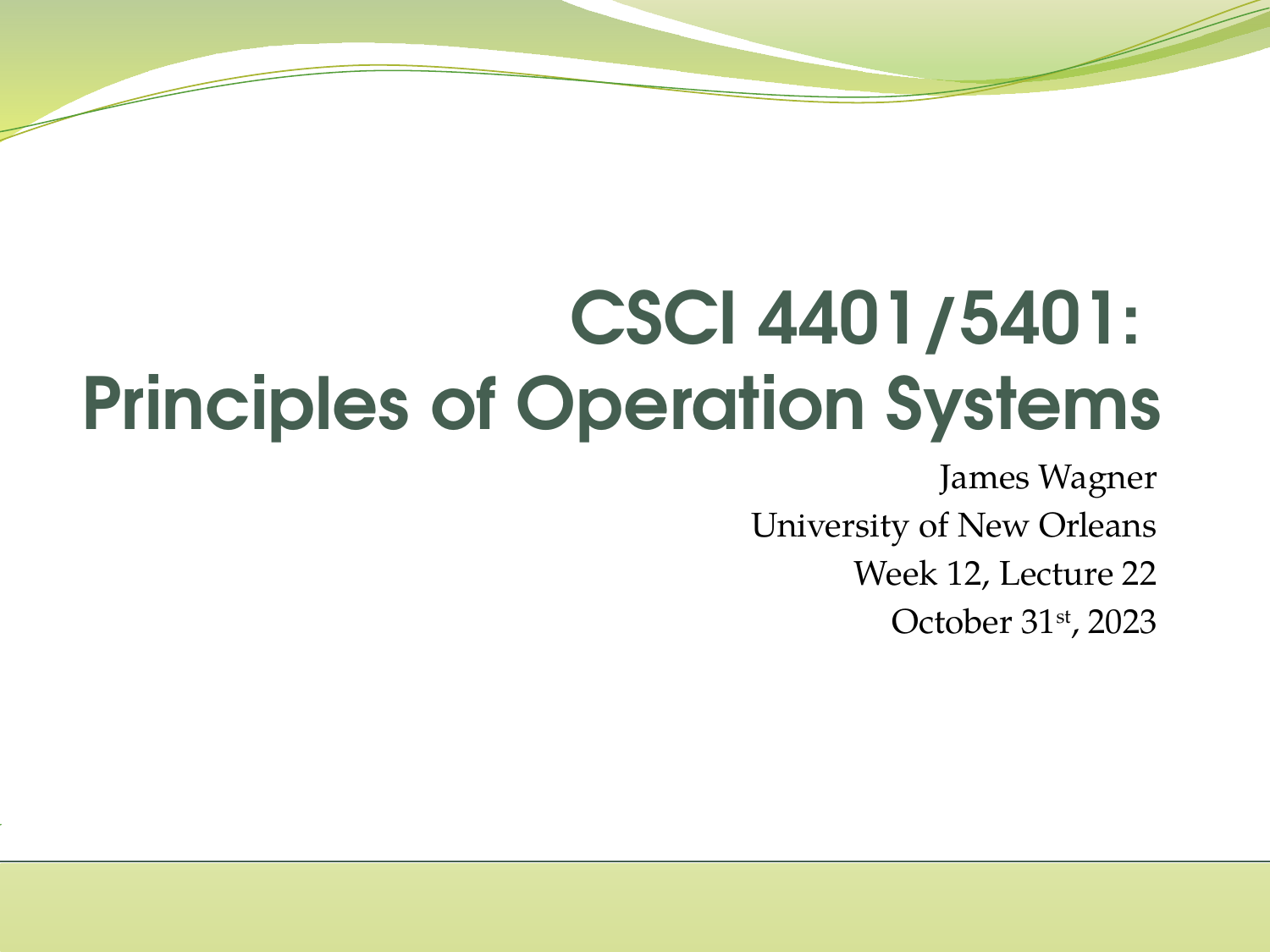

# CSCI 4401/5401: Principles of Operation Systems
James Wagner
University of New Orleans
Week 12, Lecture 22
October 31st, 2023